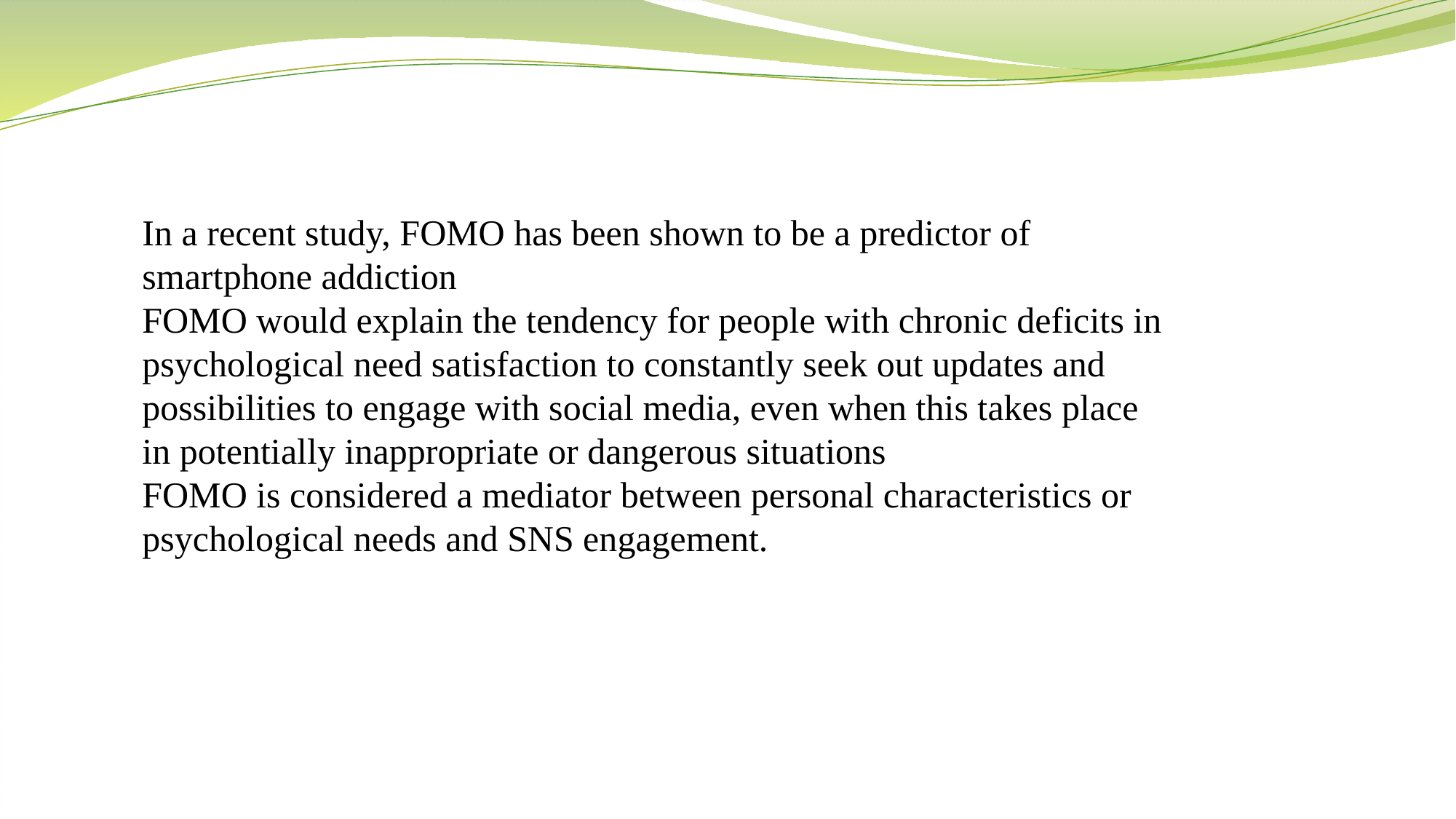

In a recent study, FOMO has been shown to be a predictor of smartphone addiction
FOMO would explain the tendency for people with chronic deficits in psychological need satisfaction to constantly seek out updates and possibilities to engage with social media, even when this takes place in potentially inappropriate or dangerous situations
FOMO is considered a mediator between personal characteristics or psychological needs and SNS engagement.